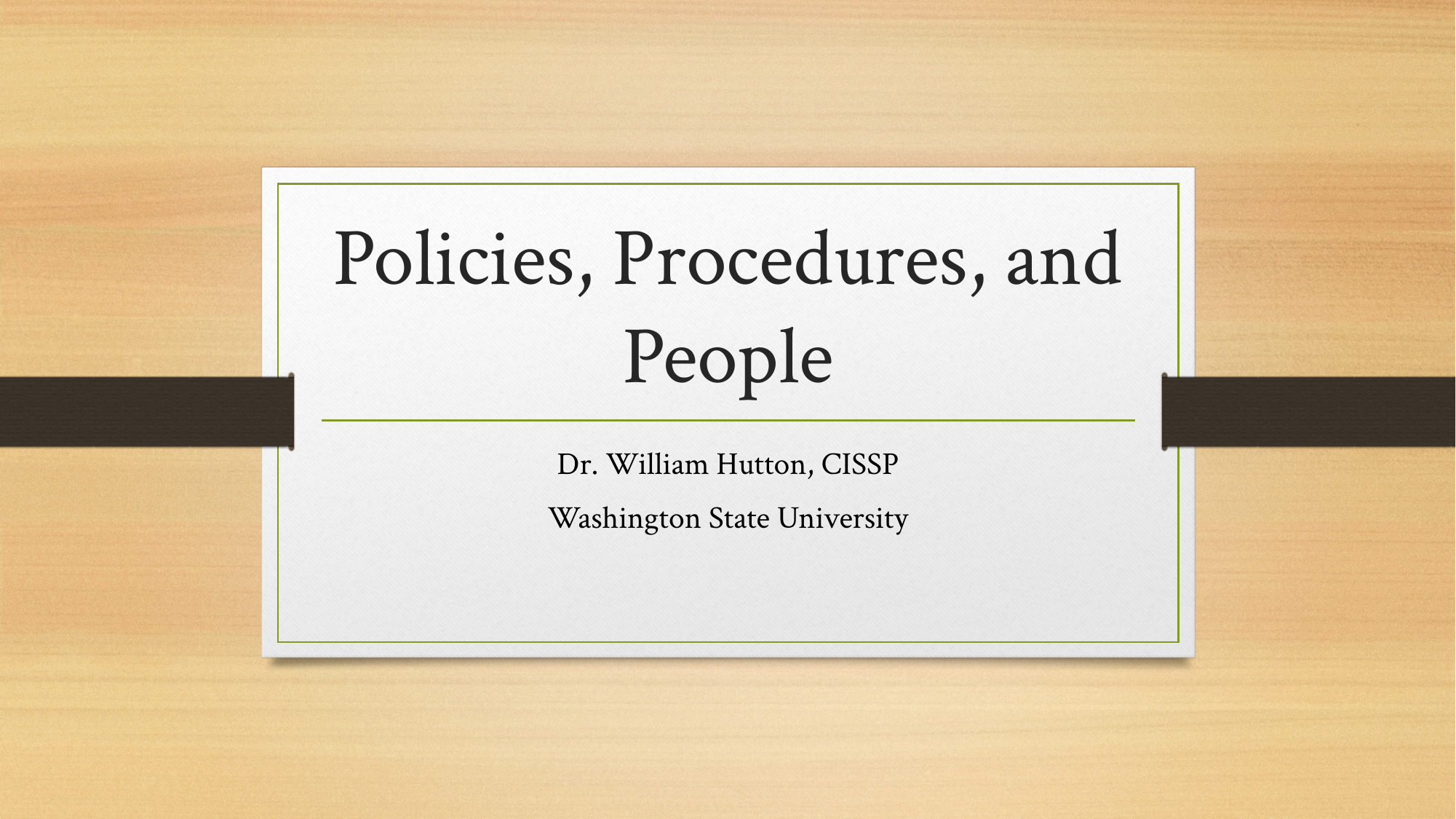

# Policies, Procedures, and People
Dr. William Hutton, CISSP
Washington State University